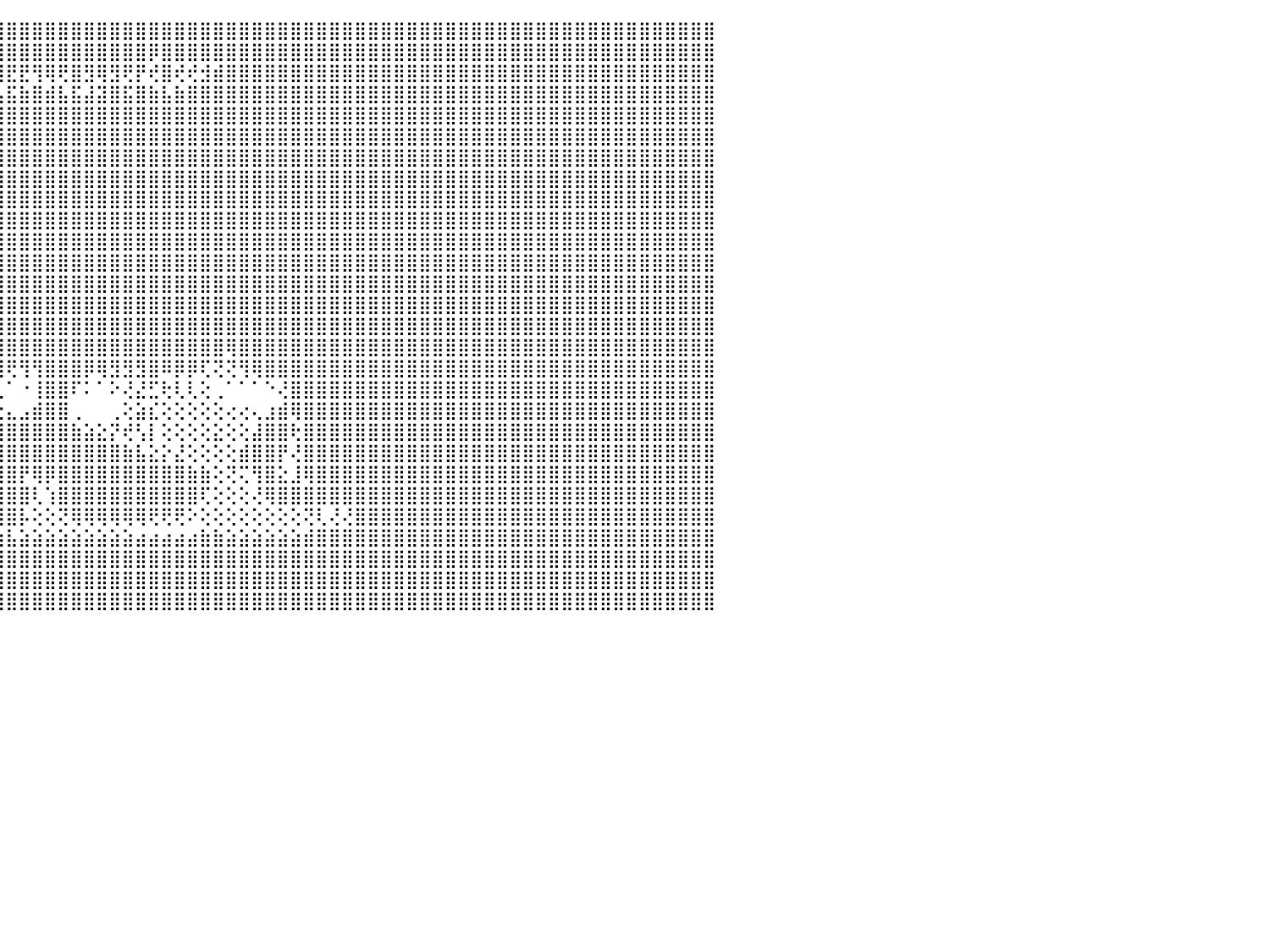

⣿⣿⣿⣿⣿⣿⣿⣿⣿⣿⣿⣿⣿⣿⣿⣿⣿⣿⣿⣿⣿⣿⣿⣿⣿⣿⣿⣿⣿⣿⣿⣿⣿⣿⣿⣿⣿⣿⣿⣿⣿⣿⣿⣿⣿⣿⣿⣿⣿⣿⣿⣿⣿⣿⣿⣿⣿⣿⣿⣿⣿⣿⣿⣿⣿⣿⣿⣿⣿⣿⣿⣿⣿⣿⣿⣿⣿⣿⣿⣿⣿⣿⣿⣿⣿⣿⣿⣿⣿⣿⣿⣿⣿⣿⣿⣿⣿⣿⣿⣿⠀
⣿⣿⣿⣿⣿⣿⣿⣿⣿⣿⣿⣿⣿⣿⣿⣿⣿⣿⣿⣿⣿⣿⣿⣿⣿⣿⣿⣿⣿⣿⣿⣿⣿⣿⣿⣿⣿⣿⣿⢿⣿⣿⣿⣿⣿⣿⣿⣿⣿⣿⣿⣿⣿⣿⣿⣿⡿⣿⣿⣿⣿⣿⣿⣿⣿⣿⣿⣿⣿⣿⣿⣿⣿⣿⣿⣿⣿⣿⣿⣿⣿⣿⣿⣿⣿⣿⣿⣿⣿⣿⣿⣿⣿⣿⣿⣿⣿⣿⣿⣿⠀
⣿⣿⣿⣿⣿⣿⣟⣿⡿⢻⣿⢿⢿⣿⣟⡿⣿⢿⢟⡿⢿⣟⣟⢿⢿⢟⡻⡟⣟⡿⣿⣿⢿⡿⣿⡿⢞⣿⣾⢻⢺⢟⡞⣟⣿⣟⣟⢻⢿⢟⣿⣻⢿⣻⢟⡟⢞⣿⢞⢞⣺⣾⣿⣿⣿⣿⣿⣿⣿⣿⣿⣿⣿⣿⣿⣿⣿⣿⣿⣿⣿⣿⣿⣿⣿⣿⣿⣿⣿⣿⣿⣿⣿⣿⣿⣿⣿⣿⣿⣿⠀
⣿⣿⣿⣿⣿⣿⣴⣿⣷⣾⣯⣮⣵⣷⣽⣵⣿⣼⣿⣯⣧⣿⣿⣿⣿⣾⣽⣷⣿⣵⣿⣽⣿⣯⣿⣷⣵⣿⣧⣿⣼⣾⣯⣾⣧⣯⣷⣿⣾⣧⣯⣼⣽⣿⣯⣿⣷⣧⣷⣿⣿⣿⣿⣿⣿⣿⣿⣿⣿⣿⣿⣿⣿⣿⣿⣿⣿⣿⣿⣿⣿⣿⣿⣿⣿⣿⣿⣿⣿⣿⣿⣿⣿⣿⣿⣿⣿⣿⣿⣿⠀
⣿⣿⣿⣿⣿⣿⣿⣿⣿⣿⣿⣿⣿⣿⣿⣿⣿⣿⣿⣿⣿⣿⣿⣿⣿⣿⣿⣿⣿⣿⣿⣿⣿⣿⣿⣿⣿⣿⣿⣿⣿⣿⣿⣿⣿⣿⣿⣿⣿⣿⣿⣿⣿⣿⣿⣿⣿⣿⣿⣿⣿⣿⣿⣿⣿⣿⣿⣿⣿⣿⣿⣿⣿⣿⣿⣿⣿⣿⣿⣿⣿⣿⣿⣿⣿⣿⣿⣿⣿⣿⣿⣿⣿⣿⣿⣿⣿⣿⣿⣿⠀
⣿⣿⣿⣿⣿⣿⣿⣿⣿⣿⣿⣿⣿⣿⣿⣿⣿⣿⣿⣿⣿⣿⣿⣿⣿⣿⣿⣿⣿⣿⣿⣿⣿⣿⣿⣿⣿⣿⣿⣿⣿⣿⣿⣿⣿⣿⣿⣿⣿⣿⣿⣿⣿⣿⣿⣿⣿⣿⣿⣿⣿⣿⣿⣿⣿⣿⣿⣿⣿⣿⣿⣿⣿⣿⣿⣿⣿⣿⣿⣿⣿⣿⣿⣿⣿⣿⣿⣿⣿⣿⣿⣿⣿⣿⣿⣿⣿⣿⣿⣿⠀
⣿⣿⣿⣿⣿⣿⣿⣿⣿⣿⣿⣿⣿⣿⣿⣿⣿⣿⣿⣿⣿⣿⣿⣿⣿⣿⣿⣿⣿⣿⣿⣿⣿⣿⣿⣿⣿⣿⣿⣿⣿⣿⣿⣿⣿⣿⣿⣿⣿⣿⣿⣿⣿⣿⣿⣿⣿⣿⣿⣿⣿⣿⣿⣿⣿⣿⣿⣿⣿⣿⣿⣿⣿⣿⣿⣿⣿⣿⣿⣿⣿⣿⣿⣿⣿⣿⣿⣿⣿⣿⣿⣿⣿⣿⣿⣿⣿⣿⣿⣿⠀
⣿⣿⣿⣿⣿⣿⣿⣿⣿⣿⣿⣿⣿⣿⣿⣿⣿⣿⣿⣿⣿⣿⣿⣿⣿⣿⣿⣿⣿⣿⣿⣿⣿⣿⣿⣿⣿⣿⣿⣿⣿⣿⣿⣿⣿⣿⣿⣿⣿⣿⣿⣿⣿⣿⣿⣿⣿⣿⣿⣿⣿⣿⣿⣿⣿⣿⣿⣿⣿⣿⣿⣿⣿⣿⣿⣿⣿⣿⣿⣿⣿⣿⣿⣿⣿⣿⣿⣿⣿⣿⣿⣿⣿⣿⣿⣿⣿⣿⣿⣿⠀
⣿⣿⣿⣿⣿⣿⣿⣿⣿⣿⣿⣿⣿⣿⣿⣿⣿⣿⣿⣿⣿⣿⣿⣿⣿⣿⣿⣿⣿⣿⣿⣿⣿⣿⣿⣿⣿⣿⣿⣿⣿⣿⣿⣿⣿⣿⣿⣿⣿⣿⣿⣿⣿⣿⣿⣿⣿⣿⣿⣿⣿⣿⣿⣿⣿⣿⣿⣿⣿⣿⣿⣿⣿⣿⣿⣿⣿⣿⣿⣿⣿⣿⣿⣿⣿⣿⣿⣿⣿⣿⣿⣿⣿⣿⣿⣿⣿⣿⣿⣿⠀
⣿⣿⣿⣿⣿⣿⣿⣿⣿⣿⣿⣿⣿⣿⣿⣿⣿⣿⣿⣿⣿⣿⣿⣿⣿⣿⣿⣿⣿⣿⣿⣿⣿⣿⣿⣿⣿⣿⣿⣿⣿⣿⣿⣿⣿⣿⣿⣿⣿⣿⣿⣿⣿⣿⣿⣿⣿⣿⣿⣿⣿⣿⣿⣿⣿⣿⣿⣿⣿⣿⣿⣿⣿⣿⣿⣿⣿⣿⣿⣿⣿⣿⣿⣿⣿⣿⣿⣿⣿⣿⣿⣿⣿⣿⣿⣿⣿⣿⣿⣿⠀
⣿⣿⣿⣿⣿⣿⣿⣿⣿⣿⣿⣿⣿⣿⣿⣿⣿⣿⣿⣿⣿⣿⣿⣿⣿⣿⣿⣿⣿⣿⣿⣿⣿⣿⣿⣿⣿⣿⣿⣿⣿⣿⣿⣿⣿⣿⣿⣿⣿⣿⣿⣿⣿⣿⣿⣿⣿⣿⣿⣿⣿⣿⣿⣿⣿⣿⣿⣿⣿⣿⣿⣿⣿⣿⣿⣿⣿⣿⣿⣿⣿⣿⣿⣿⣿⣿⣿⣿⣿⣿⣿⣿⣿⣿⣿⣿⣿⣿⣿⣿⠀
⣿⣿⣿⣿⣿⣿⣿⣿⣿⣿⣿⣿⣿⣿⣿⣿⣿⣿⣿⣿⣿⣿⣿⣿⣿⣿⣿⣿⣿⣿⣿⣿⣿⣿⣿⣿⣿⣿⣿⣿⣿⣿⣿⣿⣿⣿⣿⣿⣿⣿⣿⣿⣿⣿⣿⣿⣿⣿⣿⣿⣿⣿⣿⣿⣿⣿⣿⣿⣿⣿⣿⣿⣿⣿⣿⣿⣿⣿⣿⣿⣿⣿⣿⣿⣿⣿⣿⣿⣿⣿⣿⣿⣿⣿⣿⣿⣿⣿⣿⣿⠀
⣿⣿⣿⣿⣿⣿⣿⣿⣿⣿⣿⣿⣿⣿⣿⣿⣿⣿⣿⣿⣿⣿⣿⣿⣿⣿⣿⣿⣿⣿⣿⣿⣿⣿⣿⣿⣿⣿⣿⣿⣿⣿⣿⣿⣿⣿⣿⣿⣿⣿⣿⣿⣿⣿⣿⣿⣿⣿⣿⣿⣿⣿⣿⣿⣿⣿⣿⣿⣿⣿⣿⣿⣿⣿⣿⣿⣿⣿⣿⣿⣿⣿⣿⣿⣿⣿⣿⣿⣿⣿⣿⣿⣿⣿⣿⣿⣿⣿⣿⣿⠀
⣿⣿⣿⣿⣿⣿⣿⣿⣿⣿⣿⣿⣿⣿⣿⣿⣿⣿⣿⣿⣿⣿⣿⣿⣿⣿⣿⣿⣿⣿⣿⣿⣿⣿⣿⣿⣿⣿⣿⣿⣿⣿⣿⣿⣿⣿⣿⣿⣿⣿⣿⣿⣿⣿⣿⣿⣿⣿⣿⣿⣿⣿⣿⣿⣿⣿⣿⣿⣿⣿⣿⣿⣿⣿⣿⣿⣿⣿⣿⣿⣿⣿⣿⣿⣿⣿⣿⣿⣿⣿⣿⣿⣿⣿⣿⣿⣿⣿⣿⣿⠀
⣿⣿⣿⣿⣿⣿⣿⣿⣿⣿⣿⣿⣿⣿⣿⣿⣿⣿⣿⣿⣿⣿⣿⣿⣿⣿⣿⣿⣿⣿⣿⣿⣿⣿⣿⣿⣿⣿⣿⣿⢿⣿⣿⣿⣿⣿⣿⣿⣿⣿⣿⣿⣿⣿⣿⣿⣿⣿⣿⣿⣿⣿⣿⣿⣿⣿⣿⣿⣿⣿⣿⣿⣿⣿⣿⣿⣿⣿⣿⣿⣿⣿⣿⣿⣿⣿⣿⣿⣿⣿⣿⣿⣿⣿⣿⣿⣿⣿⣿⣿⠀
⣿⣿⣿⣿⣿⣿⣿⣿⣿⣿⣿⣿⣿⣿⣿⣿⣿⣿⣿⣿⣿⣿⣿⣿⣿⣿⣿⣿⣿⣿⣿⣿⣿⣿⣿⣿⣿⣿⡟⢕⢕⢕⢕⢝⣿⣿⣿⣿⣿⣿⣿⣿⣿⣿⣿⣿⣿⣿⣿⣿⣿⣿⢿⣿⣿⣿⣿⣿⣿⣿⣿⣿⣿⣿⣿⣿⣿⣿⣿⣿⣿⣿⣿⣿⣿⣿⣿⣿⣿⣿⣿⣿⣿⣿⣿⣿⣿⣿⣿⣿⠀
⣿⣿⣿⣿⣿⣿⣿⣿⣿⣿⣿⣿⣿⣿⣿⣿⣿⣿⣿⣿⣿⣿⣿⣿⣿⣿⣿⣿⣿⣿⣿⣿⣿⣿⣿⣿⣿⣿⣿⣕⡕⢔⣱⣿⣿⢟⢻⢻⣿⣿⣿⡿⢿⣻⣻⣻⣿⠿⡿⡿⢏⢝⢝⢻⢿⣿⣿⣿⣿⣿⣿⣿⣿⣿⣿⣿⣿⣿⣿⣿⣿⣿⣿⣿⣿⣿⣿⣿⣿⣿⣿⣿⣿⣿⣿⣿⣿⣿⣿⣿⠀
⣿⣿⣿⣿⣿⣿⣿⣿⣿⣿⣿⣿⣿⣿⣿⣿⣿⣿⣿⣿⣿⣿⣿⣿⣿⣿⣿⣿⣿⣿⣿⣿⣿⣿⣿⣿⣿⣿⣿⣿⣿⣿⣿⣿⢇⠁⠐⢸⣿⣿⠏⠅⠁⠕⢜⣜⣋⢗⢇⢇⢕⢀⠁⠁⠁⠑⢜⣿⣿⣿⣿⣿⣿⣿⣿⣿⣿⣿⣿⣿⣿⣿⣿⣿⣿⣿⣿⣿⣿⣿⣿⣿⣿⣿⣿⣿⣿⣿⣿⣿⠀
⣿⣿⣿⣿⣿⣿⣿⣿⣿⣿⣿⣿⣿⣿⣿⣿⣿⣿⣿⣿⣿⣿⣿⣿⣿⣿⣿⣿⣿⣿⣿⣿⣿⣿⣿⣿⣿⣿⣿⣿⣿⣿⣿⣧⣕⣄⣠⣾⣿⣿⢀⠀⠀⢀⢕⣵⣎⢕⢕⢕⢕⢕⢔⢔⢄⣰⣾⢿⣿⣿⣿⣿⣿⣿⣿⣿⣿⣿⣿⣿⣿⣿⣿⣿⣿⣿⣿⣿⣿⣿⣿⣿⣿⣿⣿⣿⣿⣿⣿⣿⠀
⣿⣿⣿⣿⣿⣿⣿⣿⣿⣿⣿⣿⣿⣿⣿⣿⣿⣿⣿⣿⣿⣿⣿⣿⣿⣿⣿⣿⣿⣿⣿⣿⣿⣿⣿⣿⣿⣿⣿⣿⣿⣿⣿⣿⣿⣿⣿⣿⣿⣿⣷⣵⣕⡝⢞⢣⡇⢕⢕⢕⢕⣕⢕⢕⣼⣿⣿⢗⣿⣿⣿⣿⣿⣿⣿⣿⣿⣿⣿⣿⣿⣿⣿⣿⣿⣿⣿⣿⣿⣿⣿⣿⣿⣿⣿⣿⣿⣿⣿⣿⠀
⣿⣿⣿⣿⣿⣿⣿⣿⣿⣿⣿⣿⣿⣿⣿⣿⣿⣿⣿⣿⣿⣿⣿⣿⣿⣿⣿⣿⣿⣿⣿⣿⣿⣿⣿⣿⣿⣿⣿⣿⣿⣿⣿⣿⣿⣿⣿⣿⣿⣿⣿⣿⣿⣿⣷⣧⣕⡕⣜⢕⢕⢕⢕⣾⣿⣿⡟⢜⣿⣿⣿⣿⣿⣿⣿⣿⣿⣿⣿⣿⣿⣿⣿⣿⣿⣿⣿⣿⣿⣿⣿⣿⣿⣿⣿⣿⣿⣿⣿⣿⠀
⣿⣿⣿⣿⣿⣿⣿⣿⣿⣿⣿⣿⣿⣿⣿⣿⣿⣿⣿⣿⣿⣿⣿⣿⣿⣿⣿⣿⣿⣿⣿⣿⣿⣿⣿⣿⣿⣿⣿⣿⣿⣿⣿⣿⣿⣿⡟⢿⡿⣿⣿⣿⣿⣿⣿⣿⣿⣿⣿⣷⣷⢕⢝⢍⢻⣿⣕⣸⢿⣿⣿⣿⣿⣿⣿⣿⣿⣿⣿⣿⣿⣿⣿⣿⣿⣿⣿⣿⣿⣿⣿⣿⣿⣿⣿⣿⣿⣿⣿⣿⠀
⣿⣿⣿⣿⣿⣿⣿⣿⣿⣿⣿⣿⣿⣿⣿⣿⣿⣿⣿⣿⣿⣿⣿⣿⣿⣿⣿⣿⣿⣿⣿⣿⣿⣿⣿⣿⣿⣿⣿⢟⢟⢿⣿⣿⣿⣿⣿⢇⢱⣿⣿⣿⣿⣿⣿⣿⣿⣿⣿⣿⢏⢕⢕⢕⢜⢿⣿⣿⣿⣿⣿⣿⣿⣿⣿⣿⣿⣿⣿⣿⣿⣿⣿⣿⣿⣿⣿⣿⣿⣿⣿⣿⣿⣿⣿⣿⣿⣿⣿⣿⠀
⣿⣿⣿⣿⣿⣿⣿⣿⣿⣿⣿⣿⣿⣿⣿⣿⣿⣿⣿⣿⣿⣿⣿⣿⣿⣿⣿⣿⣿⣿⣿⣿⣿⣿⣿⣿⣿⣿⢝⢕⢕⢕⣱⣾⣿⣿⡧⢕⢕⢝⢿⢿⢿⢿⢿⢿⢟⢟⢟⠕⢕⢕⢕⢕⢕⢕⢕⢕⢝⢇⢜⢜⣿⣿⣿⣿⣿⣿⣿⣿⣿⣿⣿⣿⣿⣿⣿⣿⣿⣿⣿⣿⣿⣿⣿⣿⣿⣿⣿⣿⠀
⣿⣿⣿⣿⣿⣿⣿⣿⣿⣿⣿⣿⣿⣿⣿⣿⣿⣿⣿⣿⣿⣿⣿⣿⣿⣿⣿⣿⣿⣿⣿⣿⣿⣿⣿⣿⣿⣿⣷⣷⣷⣷⣷⣷⣷⣧⣵⣵⣵⣵⣵⣵⣵⣵⣵⣴⣴⣴⣴⣴⣷⣷⣵⣵⣵⣵⣵⣵⣾⣿⣿⣿⣿⣿⣿⣿⣿⣿⣿⣿⣿⣿⣿⣿⣿⣿⣿⣿⣿⣿⣿⣿⣿⣿⣿⣿⣿⣿⣿⣿⠀
⣿⣿⣿⣿⣿⣿⣿⣿⣿⣿⣿⣿⣿⣿⣿⣿⣿⣿⣿⣿⣿⣿⣿⣿⣿⣿⣿⣿⣿⣿⣿⣿⣿⣿⣿⣿⣿⣿⣿⣿⣿⣿⣿⣿⣿⣿⣿⣿⣿⣿⣿⣿⣿⣿⣿⣿⣿⣿⣿⣿⣿⣿⣿⣿⣿⣿⣿⣿⣿⣿⣿⣿⣿⣿⣿⣿⣿⣿⣿⣿⣿⣿⣿⣿⣿⣿⣿⣿⣿⣿⣿⣿⣿⣿⣿⣿⣿⣿⣿⣿⠀
⣿⣿⣿⣿⣿⣿⣿⣿⣿⣿⣿⣿⣿⣿⣿⣿⣿⣿⣿⣿⣿⣿⣿⣿⣿⣿⣿⣿⣿⣿⣿⣿⣿⣿⣿⣿⣿⣿⣿⣿⣿⣿⣿⣿⣿⣿⣿⣿⣿⣿⣿⣿⣿⣿⣿⣿⣿⣿⣿⣿⣿⣿⣿⣿⣿⣿⣿⣿⣿⣿⣿⣿⣿⣿⣿⣿⣿⣿⣿⣿⣿⣿⣿⣿⣿⣿⣿⣿⣿⣿⣿⣿⣿⣿⣿⣿⣿⣿⣿⣿⠀
⣿⣿⣿⣿⣿⣿⣿⣿⣿⣿⣿⣿⣿⣿⣿⣿⣿⣿⣿⣿⣿⣿⣿⣿⣿⣿⣿⣿⣿⣿⣿⣿⣿⣿⣿⣿⣿⣿⣿⣿⣿⣿⣿⣿⣿⣿⣿⣿⣿⣿⣿⣿⣿⣿⣿⣿⣿⣿⣿⣿⣿⣿⣿⣿⣿⣿⣿⣿⣿⣿⣿⣿⣿⣿⣿⣿⣿⣿⣿⣿⣿⣿⣿⣿⣿⣿⣿⣿⣿⣿⣿⣿⣿⣿⣿⣿⣿⣿⣿⣿⠀
⠀⠀⠀⠀⠀⠀⠀⠀⠀⠀⠀⠀⠀⠀⠀⠀⠀⠀⠀⠀⠀⠀⠀⠀⠀⠀⠀⠀⠀⠀⠀⠀⠀⠀⠀⠀⠀⠀⠀⠀⠀⠀⠀⠀⠀⠀⠀⠀⠀⠀⠀⠀⠀⠀⠀⠀⠀⠀⠀⠀⠀⠀⠀⠀⠀⠀⠀⠀⠀⠀⠀⠀⠀⠀⠀⠀⠀⠀⠀⠀⠀⠀⠀⠀⠀⠀⠀⠀⠀⠀⠀⠀⠀⠀⠀⠀⠀⠀⠀⠀⠀